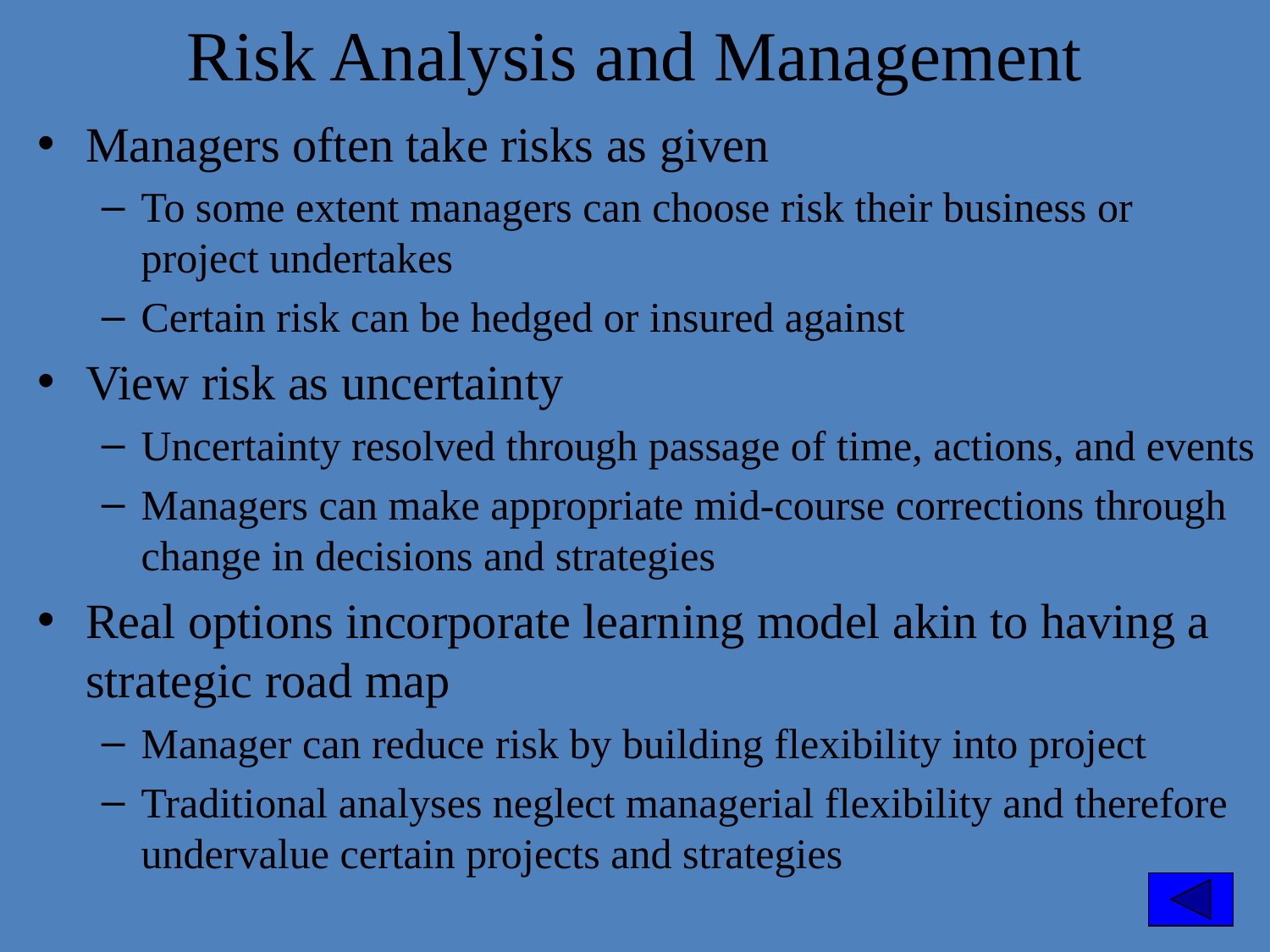

Risk Analysis and Management
Managers often take risks as given
To some extent managers can choose risk their business or project undertakes
Certain risk can be hedged or insured against
View risk as uncertainty
Uncertainty resolved through passage of time, actions, and events
Managers can make appropriate mid-course corrections through change in decisions and strategies
Real options incorporate learning model akin to having a strategic road map
Manager can reduce risk by building flexibility into project
Traditional analyses neglect managerial flexibility and therefore undervalue certain projects and strategies